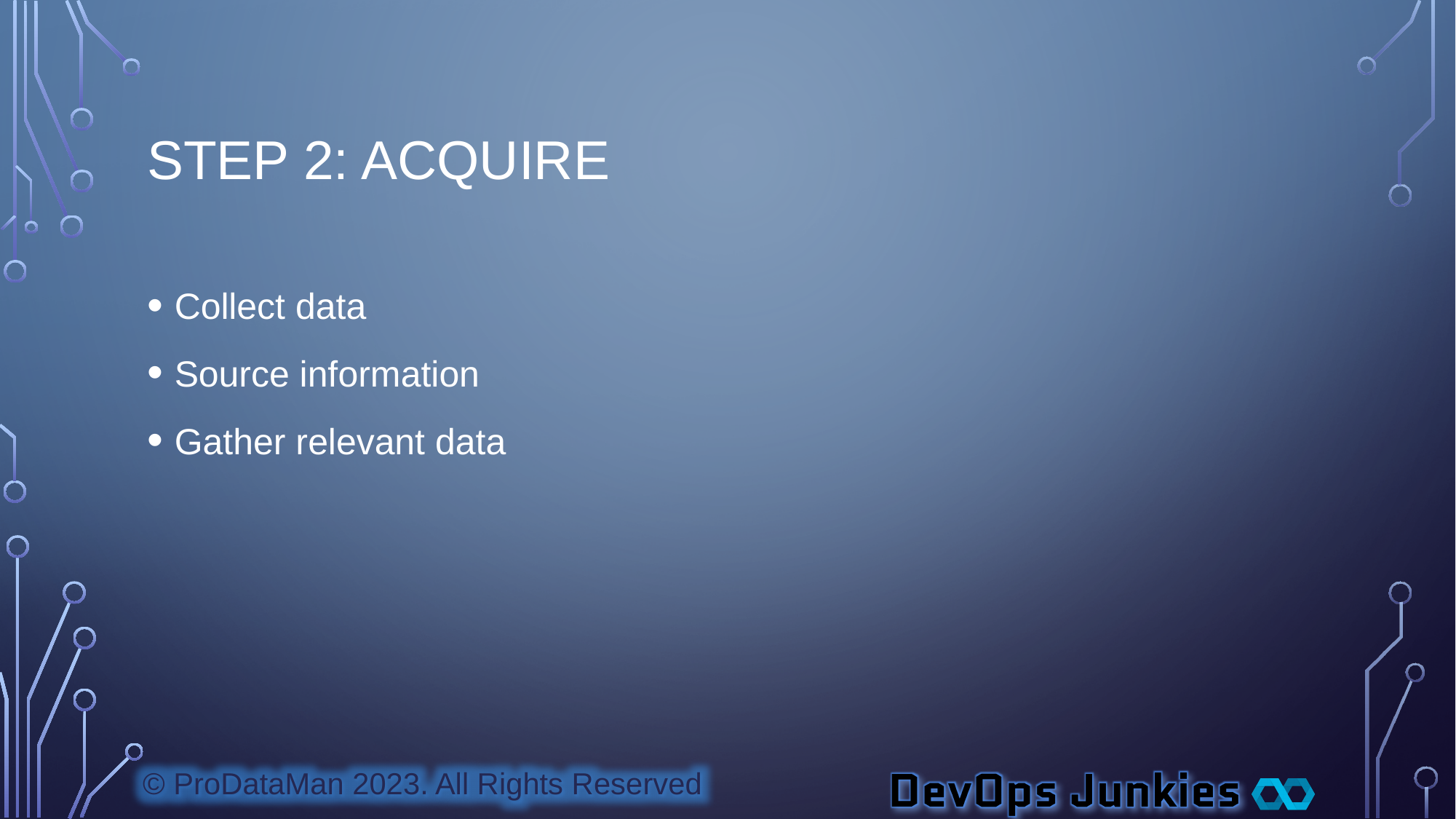

# Step 2: Acquire
Collect data
Source information
Gather relevant data